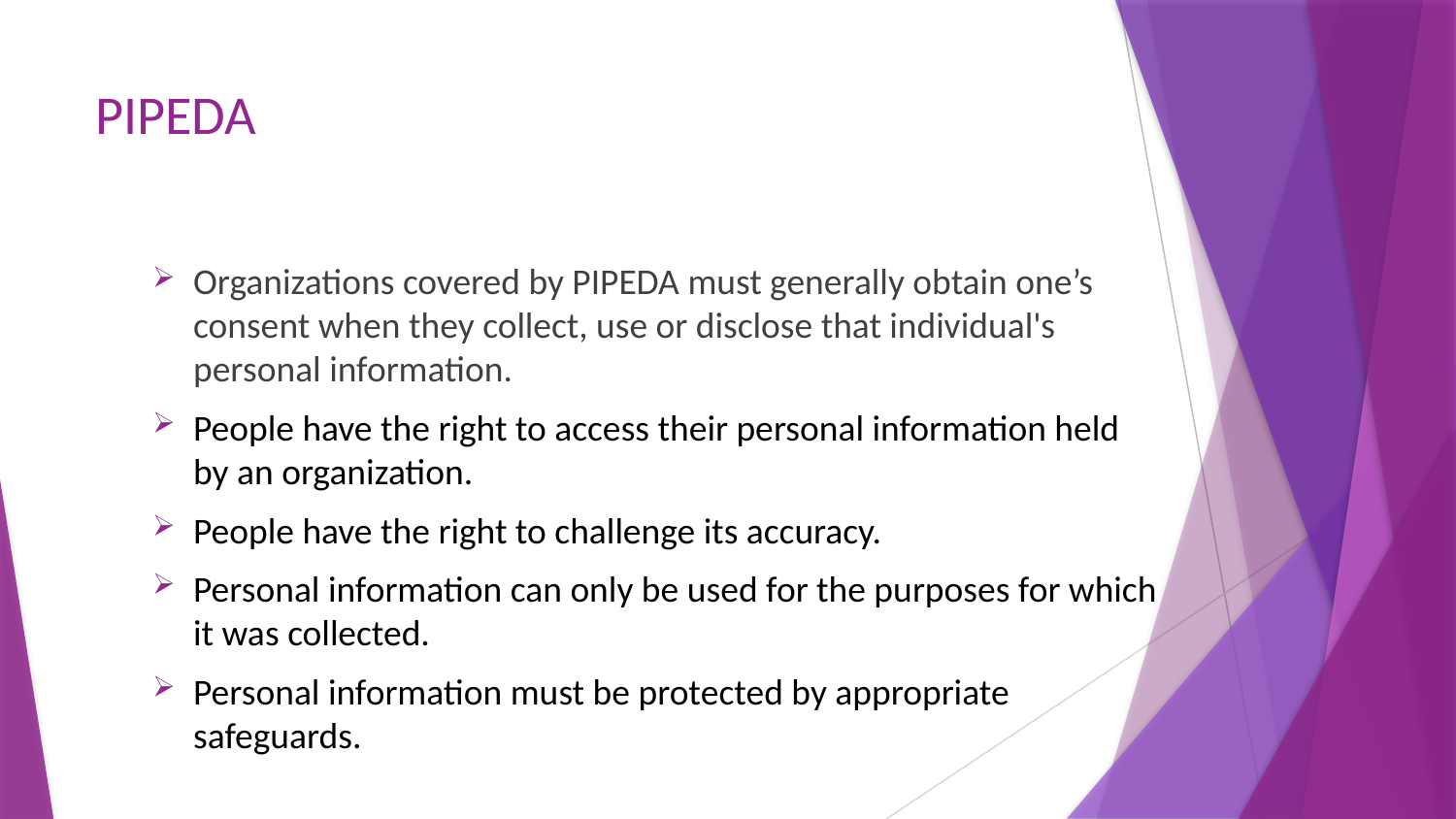

# PIPEDA
Organizations covered by PIPEDA must generally obtain one’s consent when they collect, use or disclose that individual's personal information.
People have the right to access their personal information held by an organization.
People have the right to challenge its accuracy.
Personal information can only be used for the purposes for which it was collected.
Personal information must be protected by appropriate safeguards.